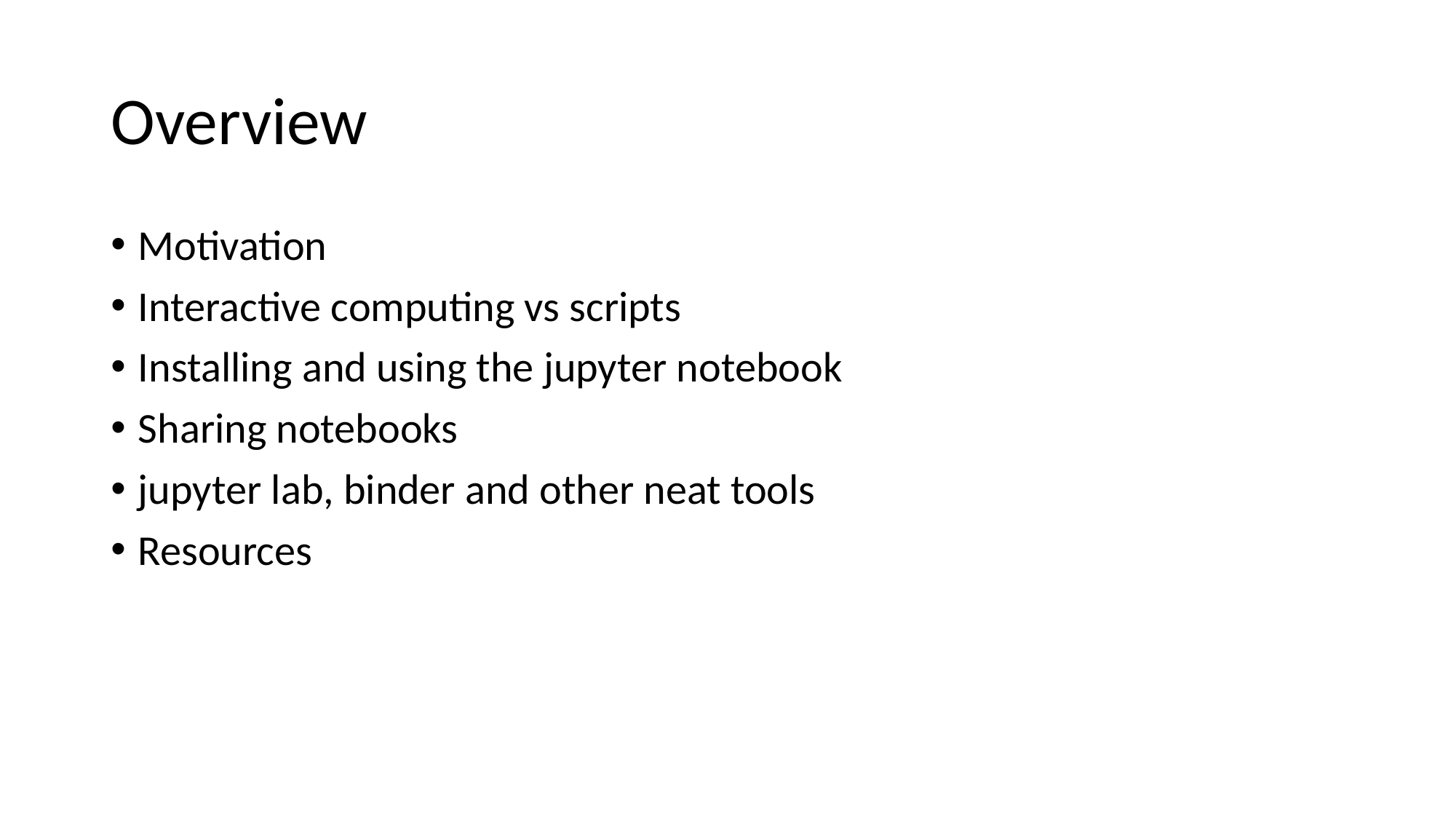

# Overview
Motivation
Interactive computing vs scripts
Installing and using the jupyter notebook
Sharing notebooks
jupyter lab, binder and other neat tools
Resources